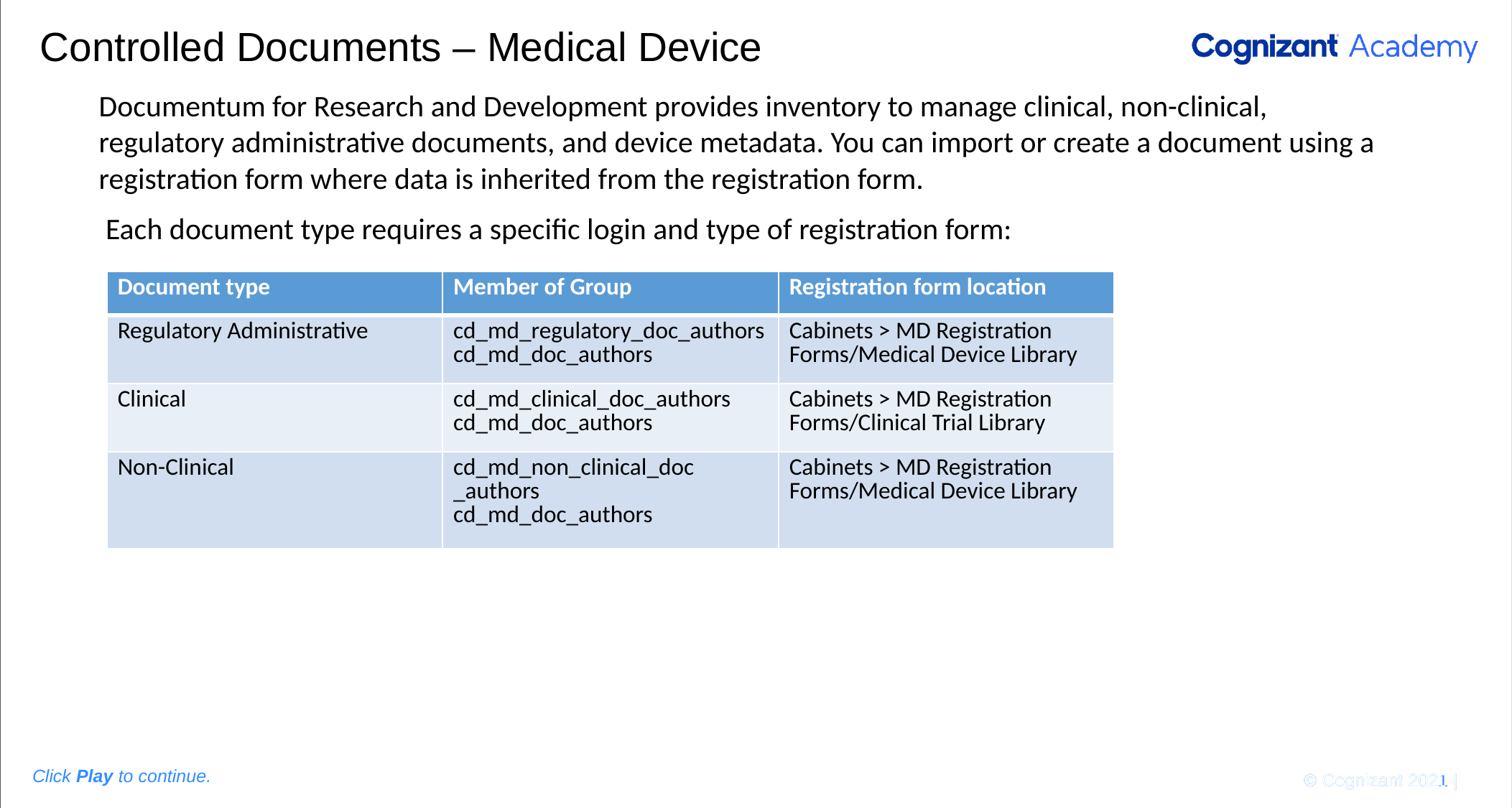

Please add the graphic description here.
# Controlled Documents – Medical Device
Documentum for Research and Development provides inventory to manage clinical, non-clinical, regulatory administrative documents, and device metadata. You can import or create a document using a registration form where data is inherited from the registration form.
 Each document type requires a specific login and type of registration form:

| Document type | Member of Group | Registration form location |
| --- | --- | --- |
| Regulatory Administrative | cd\_md\_regulatory\_doc\_authors cd\_md\_doc\_authors | Cabinets > MD Registration Forms/Medical Device Library |
| Clinical | cd\_md\_clinical\_doc\_authors cd\_md\_doc\_authors | Cabinets > MD Registration Forms/Clinical Trial Library |
| Non-Clinical | cd\_md\_non\_clinical\_doc \_authors cd\_md\_doc\_authors | Cabinets > MD Registration Forms/Medical Device Library |
© Cognizant 2020 |
Click Play to continue.